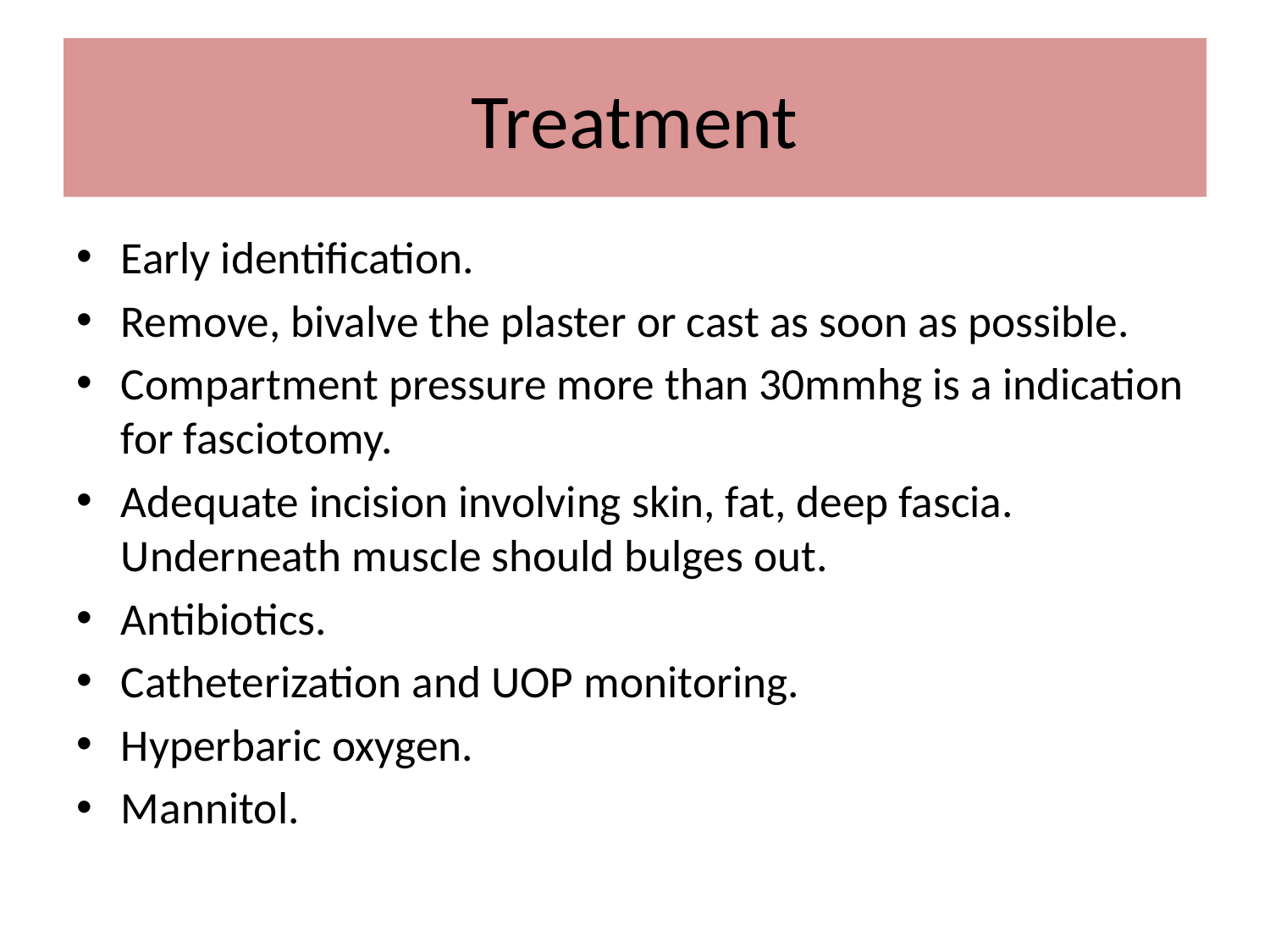

# Treatment
Early identification.
Remove, bivalve the plaster or cast as soon as possible.
Compartment pressure more than 30mmhg is a indication for fasciotomy.
Adequate incision involving skin, fat, deep fascia. Underneath muscle should bulges out.
Antibiotics.
Catheterization and UOP monitoring.
Hyperbaric oxygen.
Mannitol.